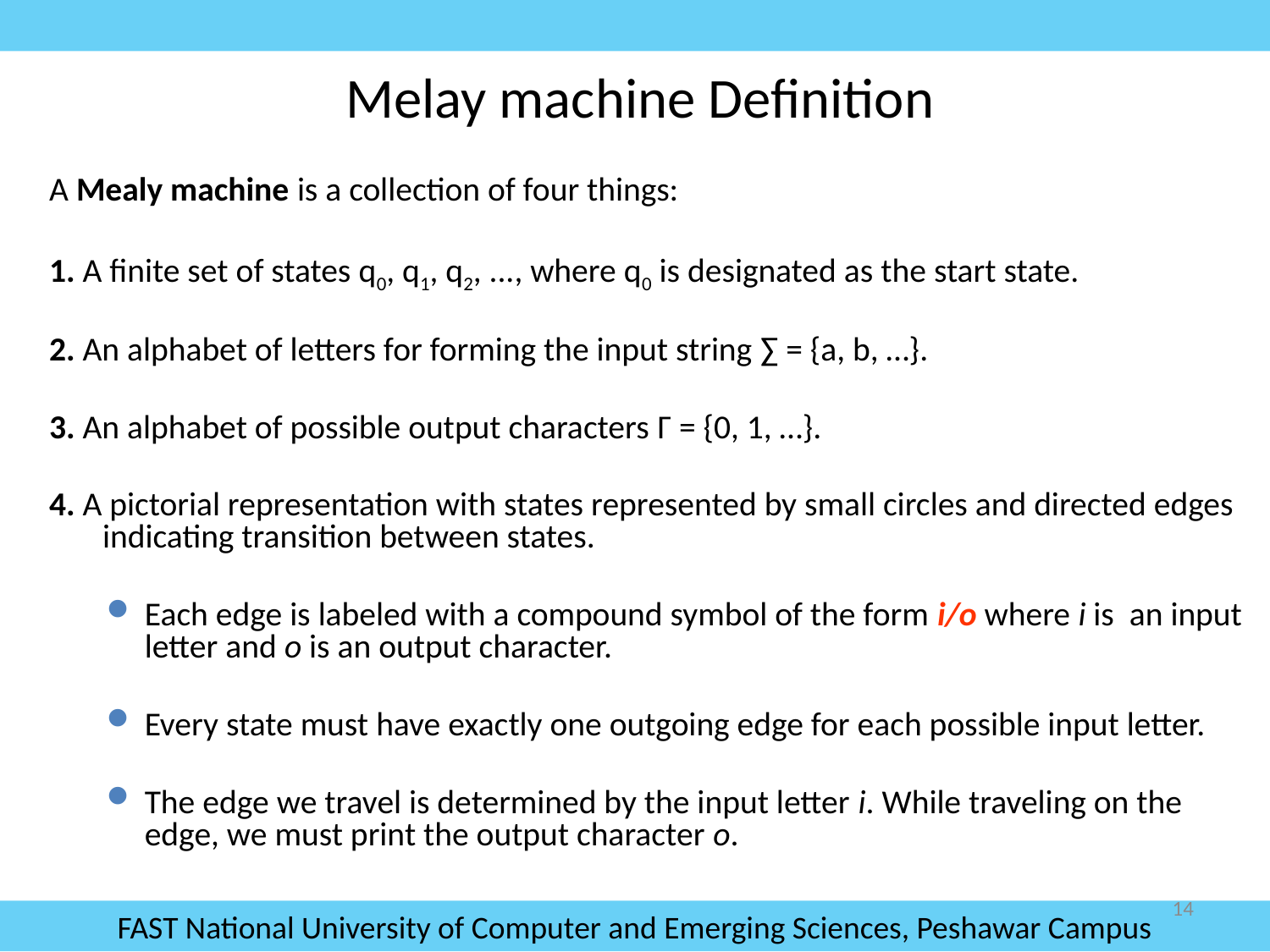

# Melay machine Definition
A Mealy machine is a collection of four things:

1. A finite set of states q0, q1, q2, ..., where q0 is designated as the start state.

2. An alphabet of letters for forming the input string ∑ = {a, b, …}.

3. An alphabet of possible output characters Γ = {0, 1, …}.

4. A pictorial representation with states represented by small circles and directed edges indicating transition between states.

Each edge is labeled with a compound symbol of the form i/o where i is  an input letter and o is an output character.

Every state must have exactly one outgoing edge for each possible input letter.

The edge we travel is determined by the input letter i. While traveling on the edge, we must print the output character o.
14